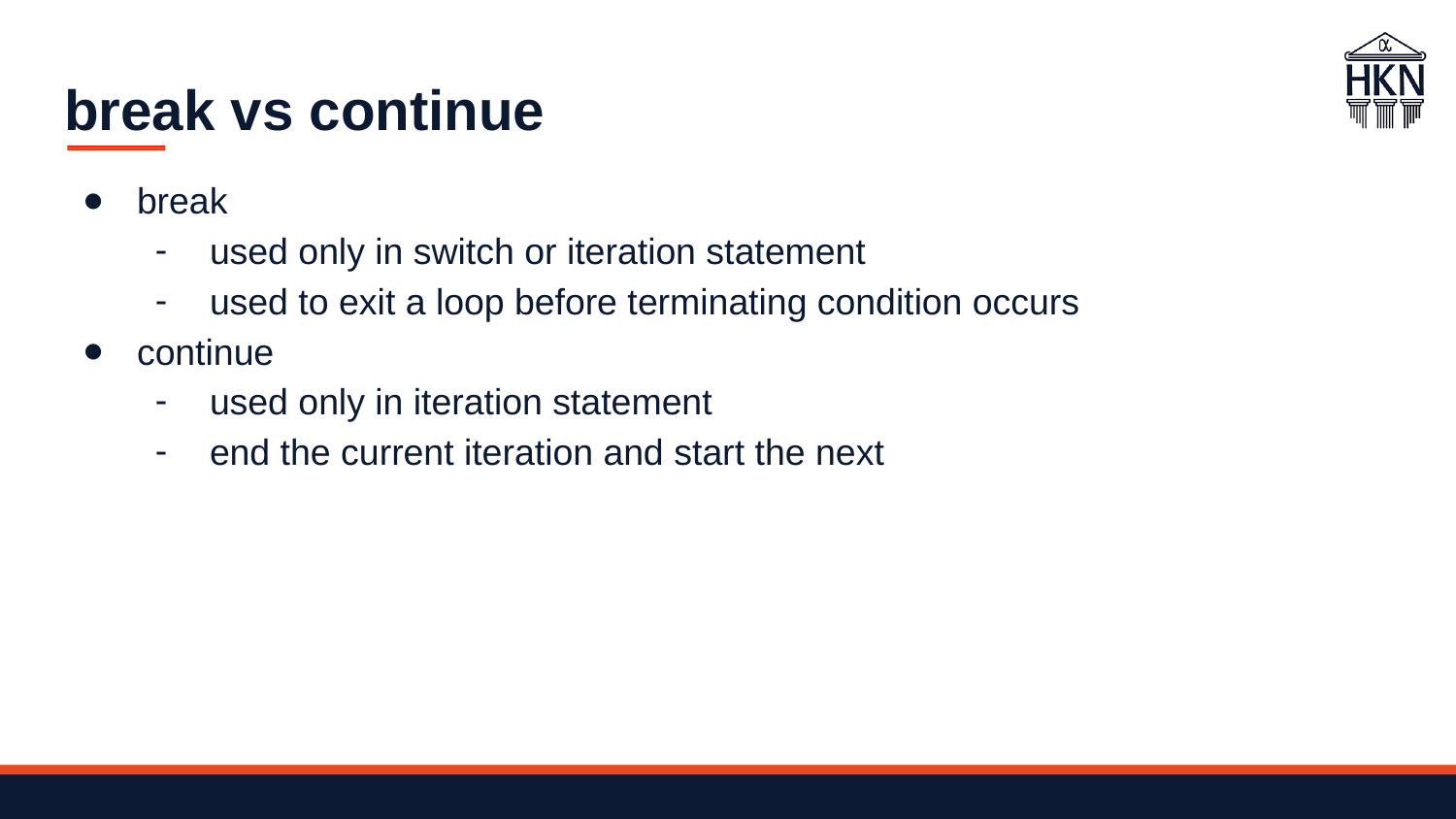

# break vs continue
break
used only in switch or iteration statement
used to exit a loop before terminating condition occurs
continue
used only in iteration statement
end the current iteration and start the next